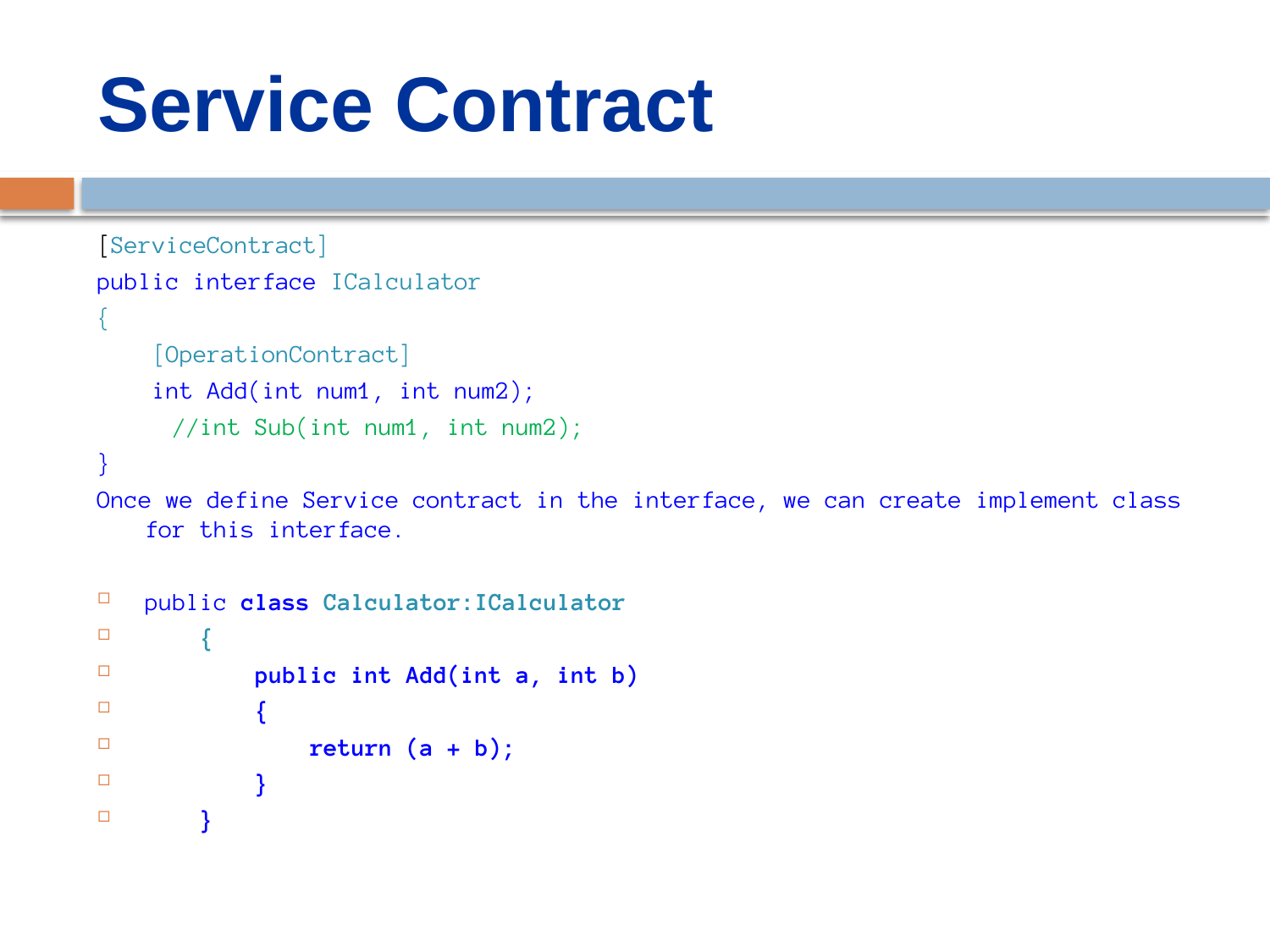

# Service Contract
[ServiceContract]
public interface ICalculator
{
    [OperationContract]
    int Add(int num1, int num2);
	  //int Sub(int num1, int num2);
}
Once we define Service contract in the interface, we can create implement class for this interface.

public class Calculator:ICalculator
    {
        public int Add(int a, int b)
        {
            return (a + b);
        }
    }